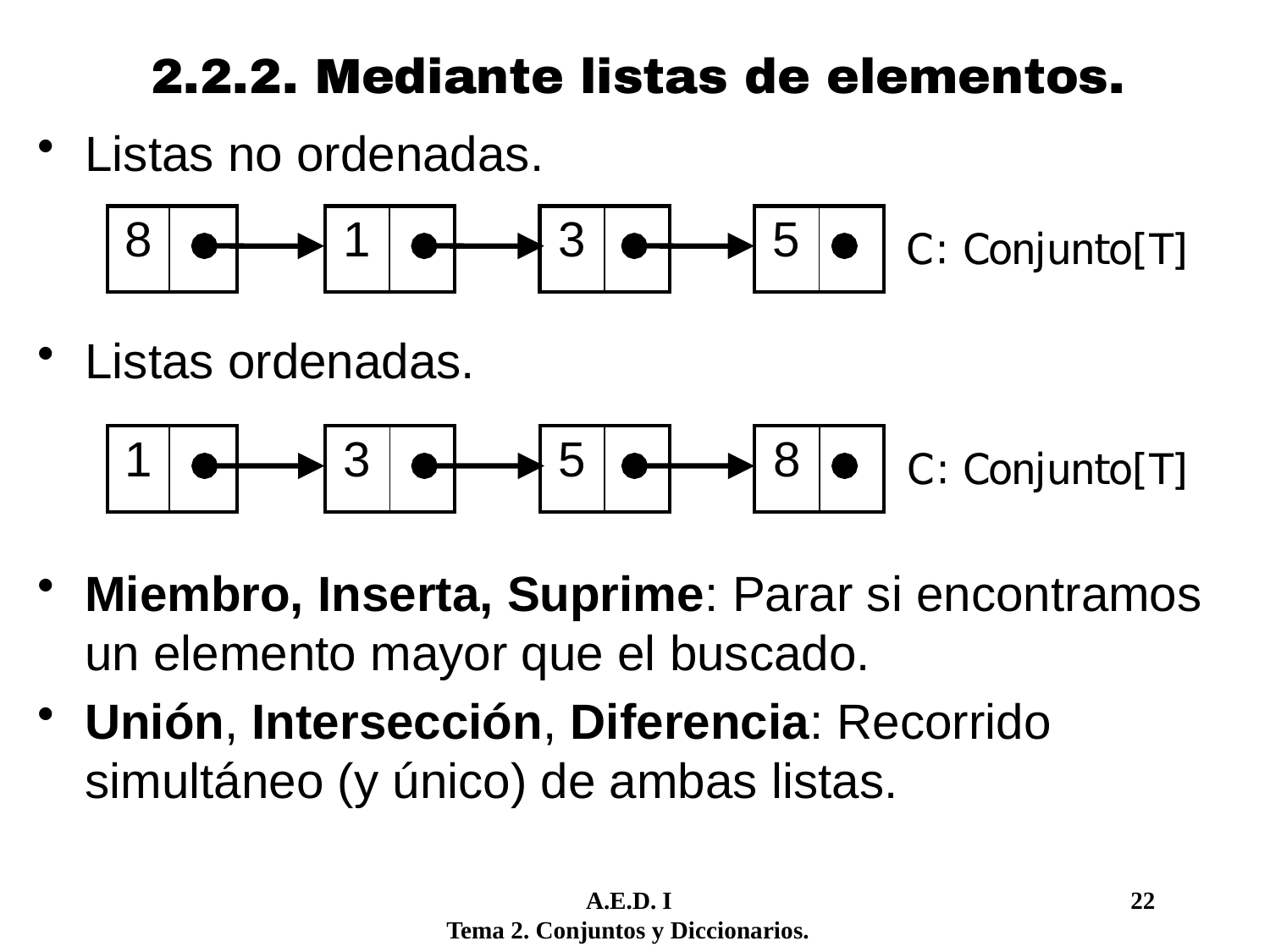

2.2.2. Mediante listas de elementos.
Listas no ordenadas.

Listas ordenadas.

Miembro, Inserta, Suprime: Parar si encontramos un elemento mayor que el buscado.
Unión, Intersección, Diferencia: Recorrido simultáneo (y único) de ambas listas.
| 8 |  |
| --- | --- |
| 1 |  |
| --- | --- |
| 3 |  |
| --- | --- |
| 5 |  |
| --- | --- |
C: Conjunto[T]

| 1 |  |
| --- | --- |
| 3 |  |
| --- | --- |
| 5 |  |
| --- | --- |
| 8 |  |
| --- | --- |
C: Conjunto[T]

	  A.E.D. I				        22
Tema 2. Conjuntos y Diccionarios.